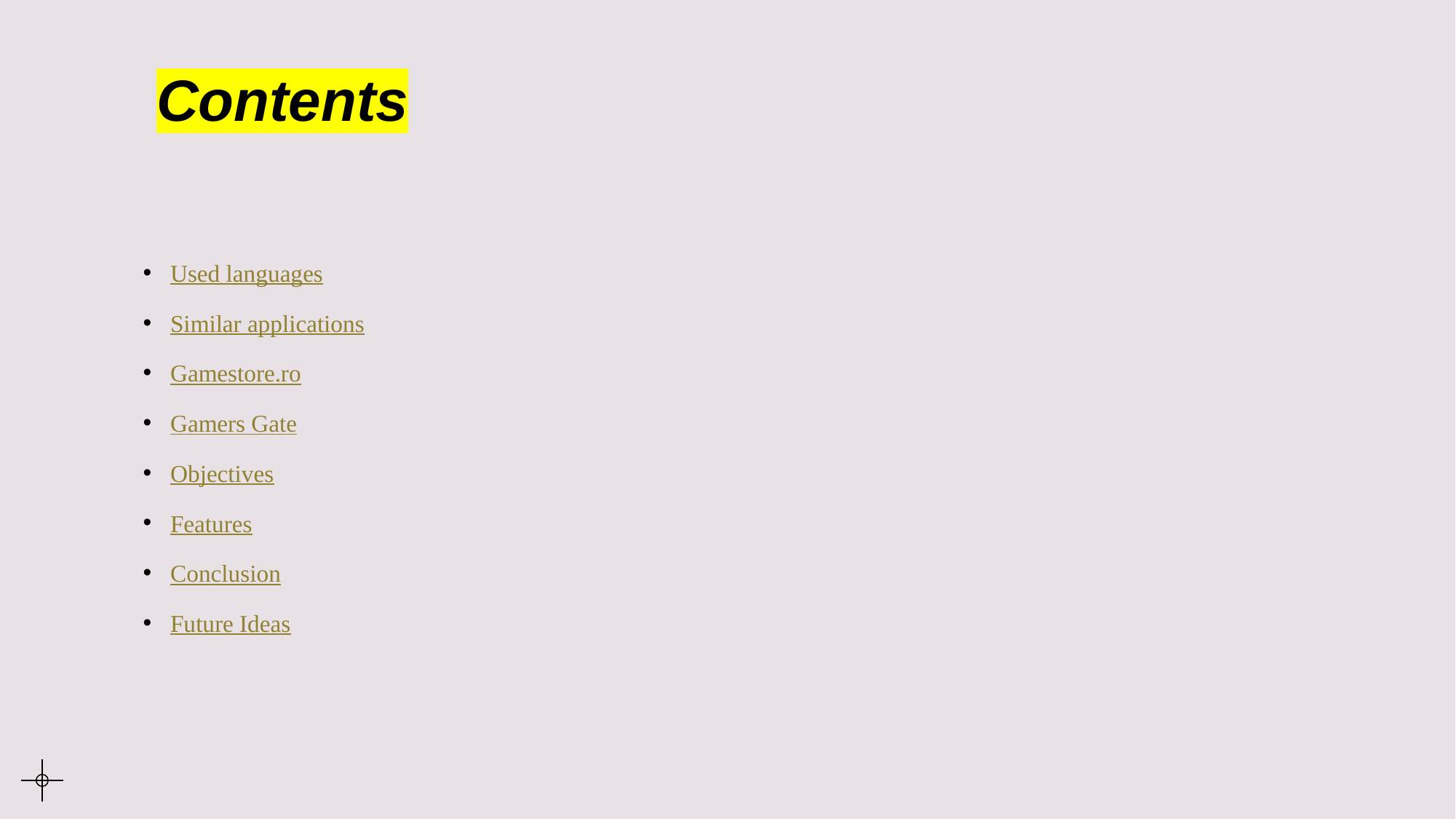

Contents
Used languages
Similar applications
Gamestore.ro
Gamers Gate
Objectives
Features
Conclusion
Future Ideas